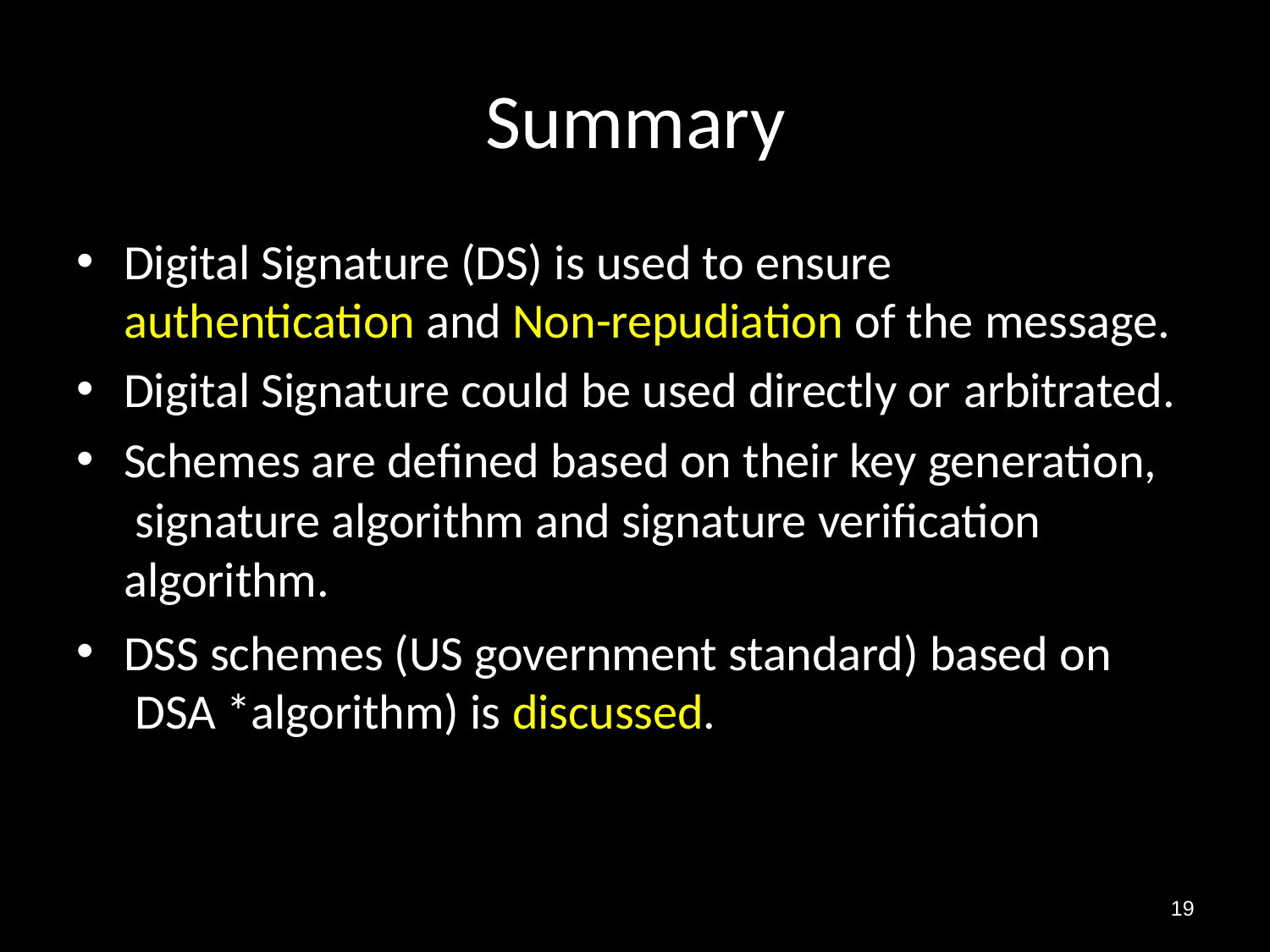

# Summary
Digital Signature (DS) is used to ensure  authentication and Non-repudiation of the message.
Digital Signature could be used directly or arbitrated.
Schemes are deﬁned based on their key generation,  signature algorithm and signature verification algorithm.
DSS schemes (US government standard) based on  DSA *algorithm) is discussed.
19